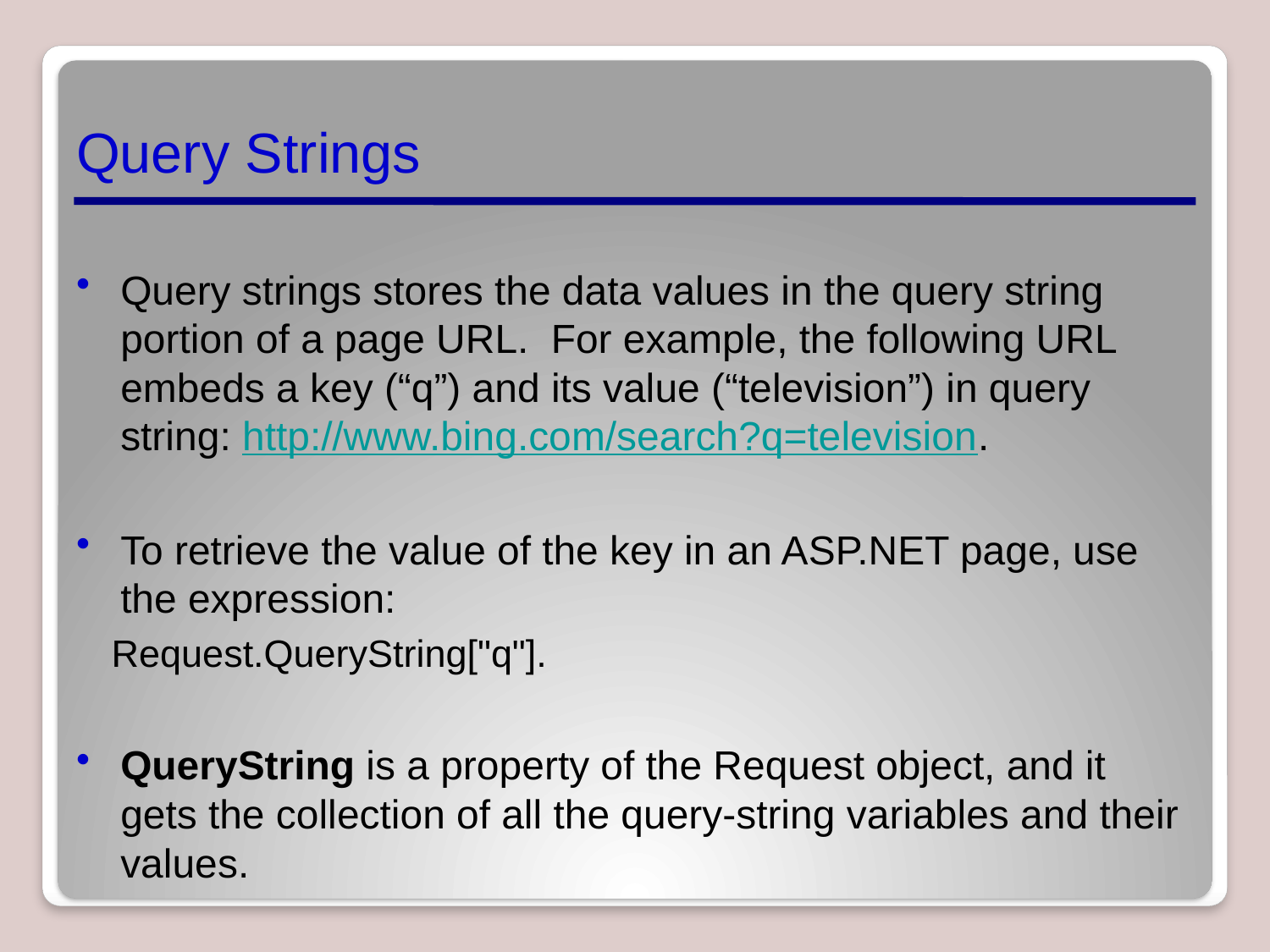

# Query Strings

Query strings stores the data values in the query string portion of a page URL.  For example, the following URL embeds a key (“q”) and its value (“television”) in query string: http://www.bing.com/search?q=television.

To retrieve the value of the key in an ASP.NET page, use the expression:
Request.QueryString["q"].

QueryString is a property of the Request object, and it gets the collection of all the query-string variables and their values.